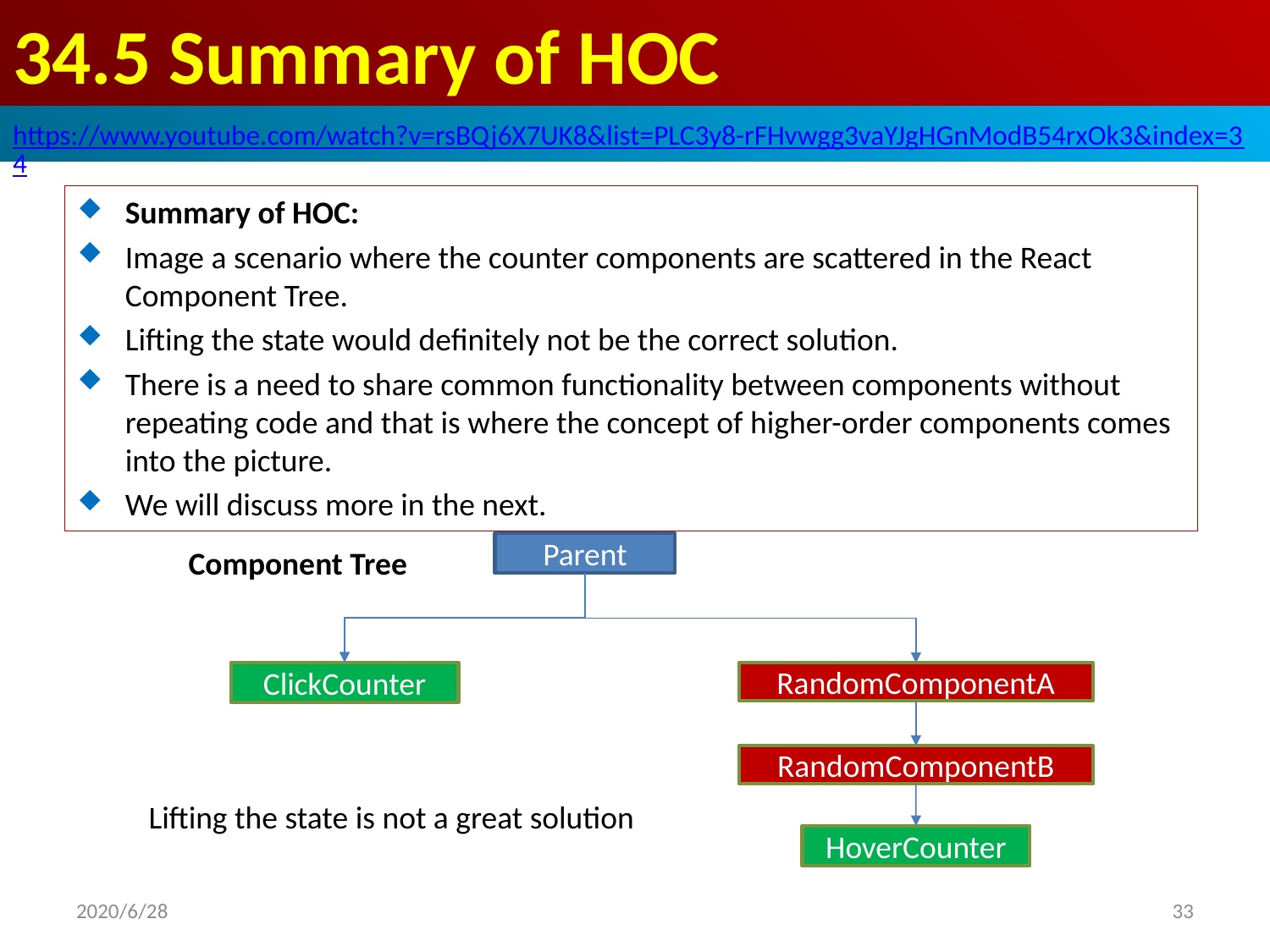

# 34.5 Summary of HOC
https://www.youtube.com/watch?v=rsBQj6X7UK8&list=PLC3y8-rFHvwgg3vaYJgHGnModB54rxOk3&index=34
Summary of HOC:
Image a scenario where the counter components are scattered in the React Component Tree.
Lifting the state would definitely not be the correct solution.
There is a need to share common functionality between components without repeating code and that is where the concept of higher-order components comes into the picture.
We will discuss more in the next.
Parent
Component Tree
ClickCounter
RandomComponentA
RandomComponentB
Lifting the state is not a great solution
HoverCounter
2020/6/28
33